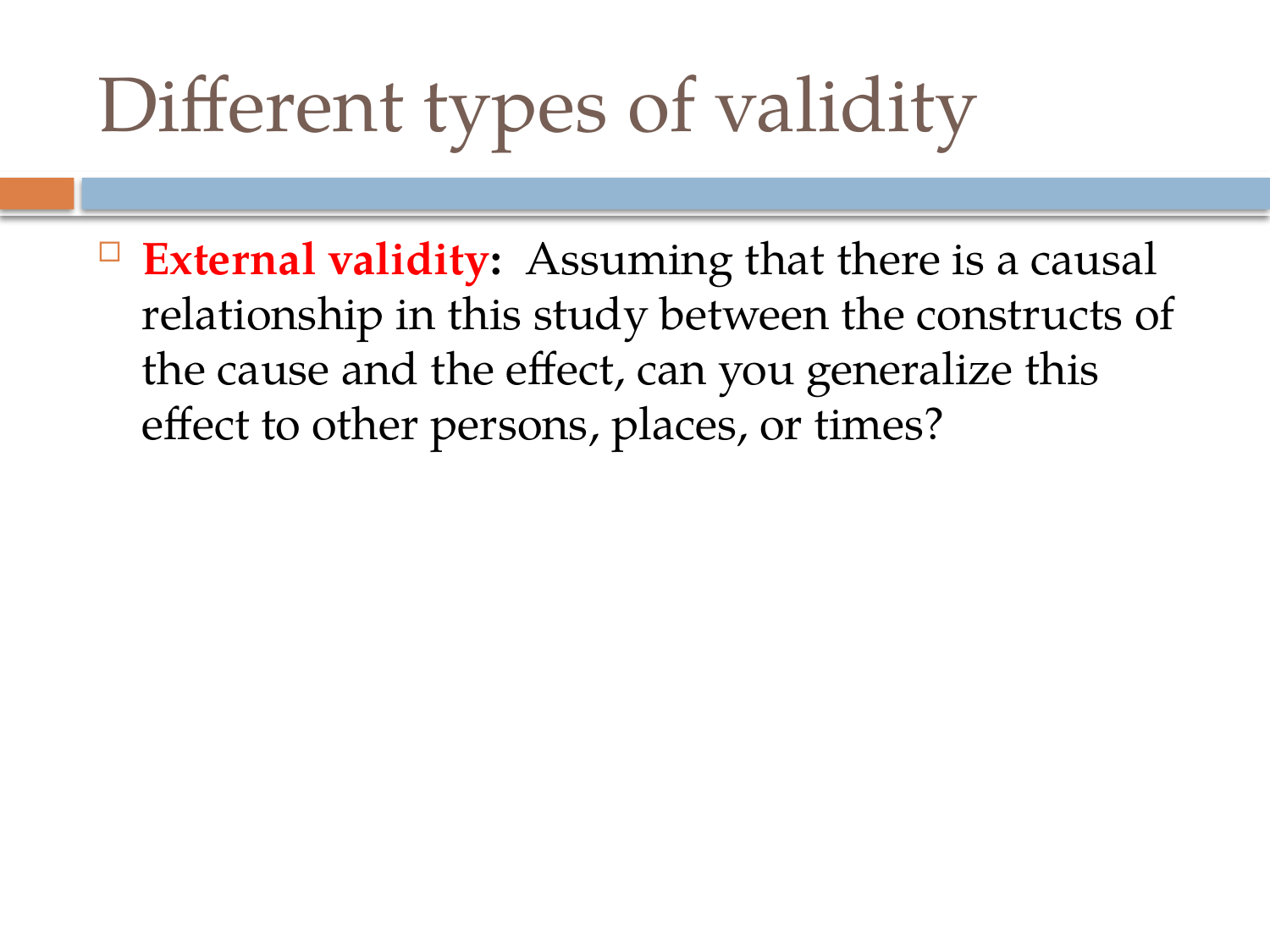

# Different types of validity
External validity:  Assuming that there is a causal relationship in this study between the constructs of the cause and the effect, can you generalize this effect to other persons, places, or times?